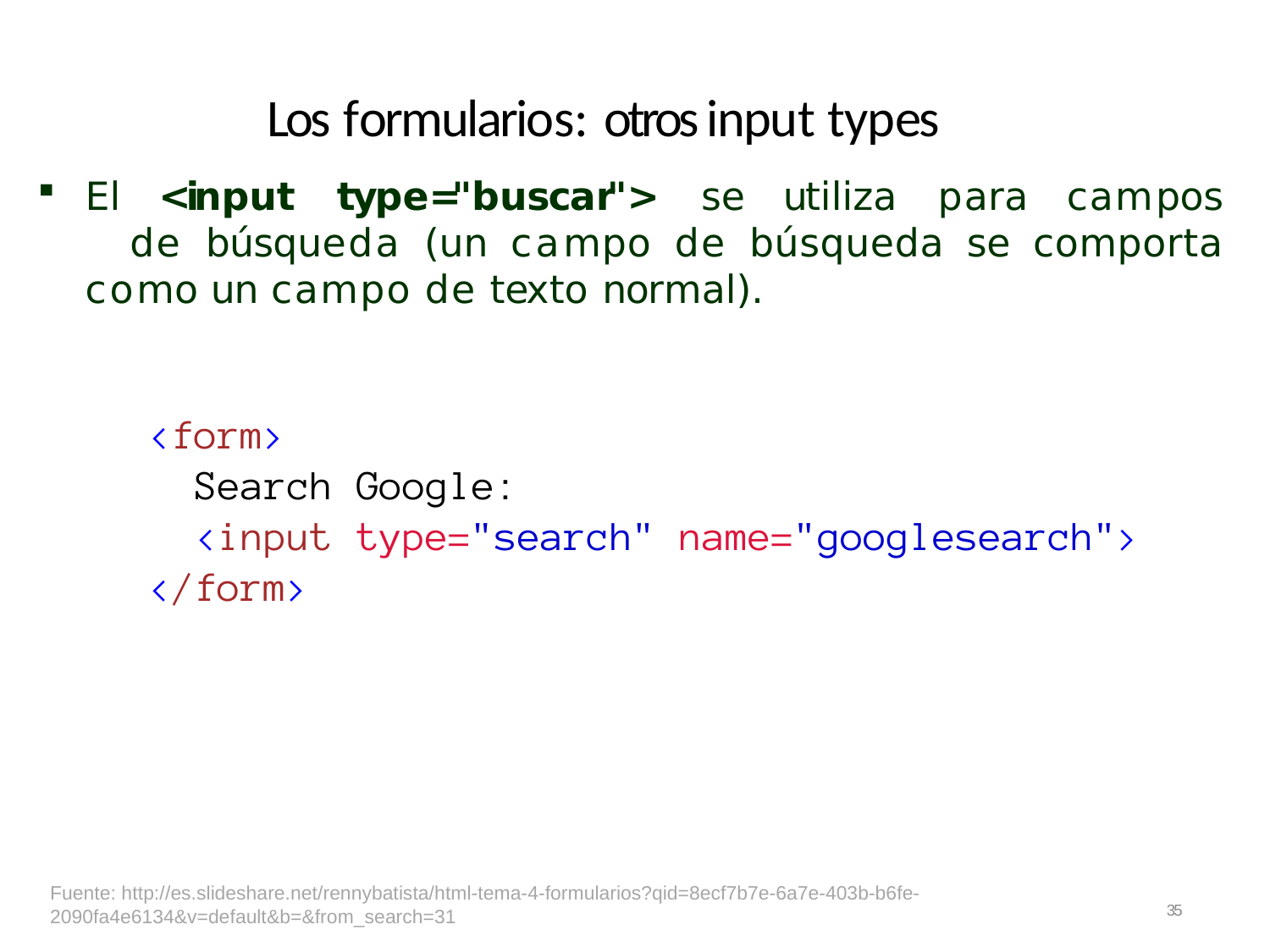

# Los formularios:  otros input types
El   <input   type="buscar">   se   utiliza   para   campos   de búsqueda (un campo de búsqueda se comporta como un campo de texto normal).

<form>
Search Google:
<input type="search" name="googlesearch">
</form>
Fuente: http://es.slideshare.net/rennybatista/html-tema-4-formularios?qid=8ecf7b7e-6a7e-403b-b6fe-2090fa4e6134&v=default&b=&from_search=31
35